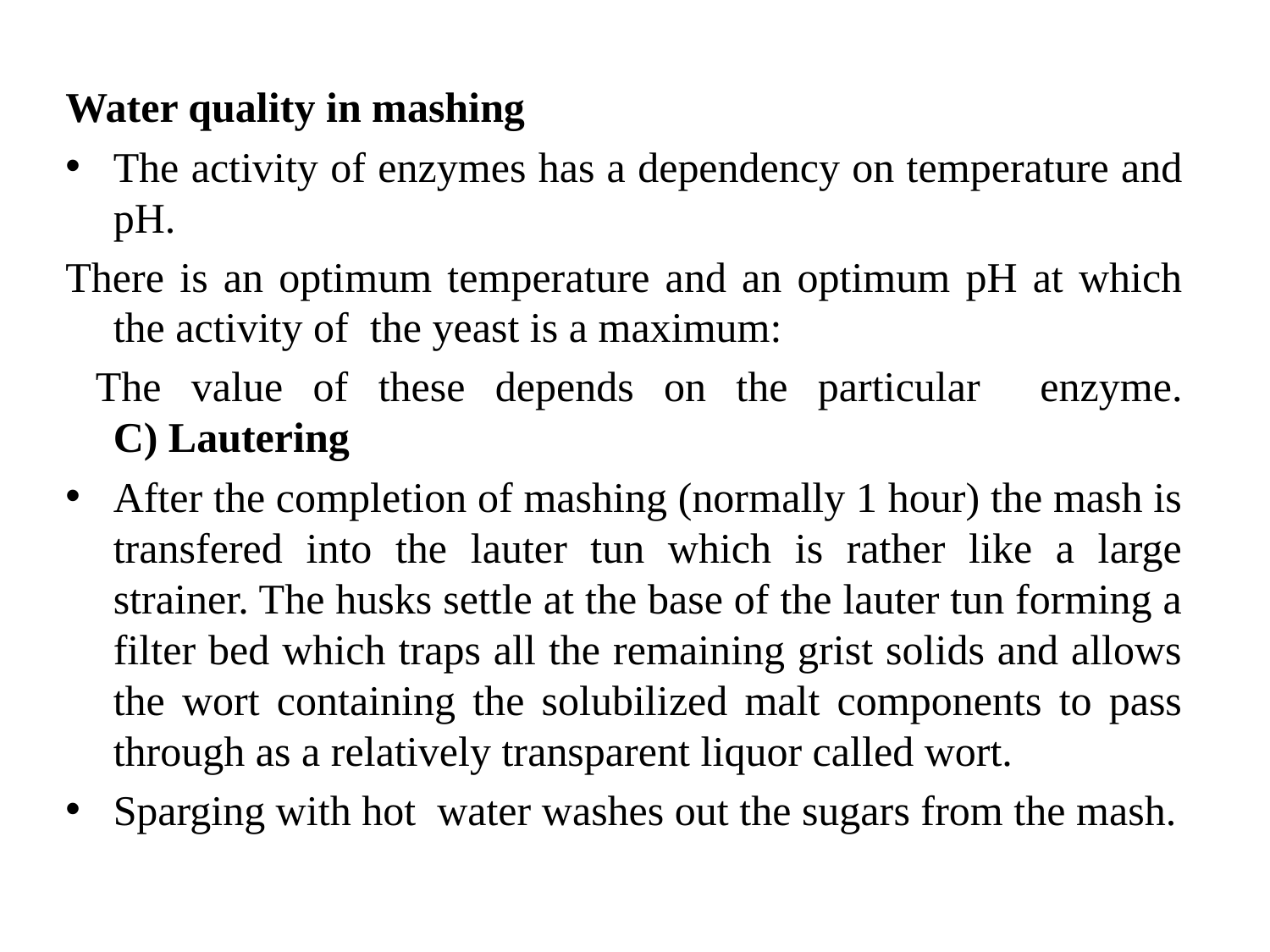

Water quality in mashing
The activity of enzymes has a dependency on temperature and pH.
There is an optimum temperature and an optimum pH at which the activity of  the yeast is a maximum:
 The value of these depends on the particular  enzyme.
C) Lautering
After the completion of mashing (normally 1 hour) the mash is transfered into the lauter tun which is rather like a large strainer. The husks settle at the base of the lauter tun forming a filter bed which traps all the remaining grist solids and allows the wort containing the solubilized malt components to pass through as a relatively transparent liquor called wort.
Sparging with hot  water washes out the sugars from the mash.